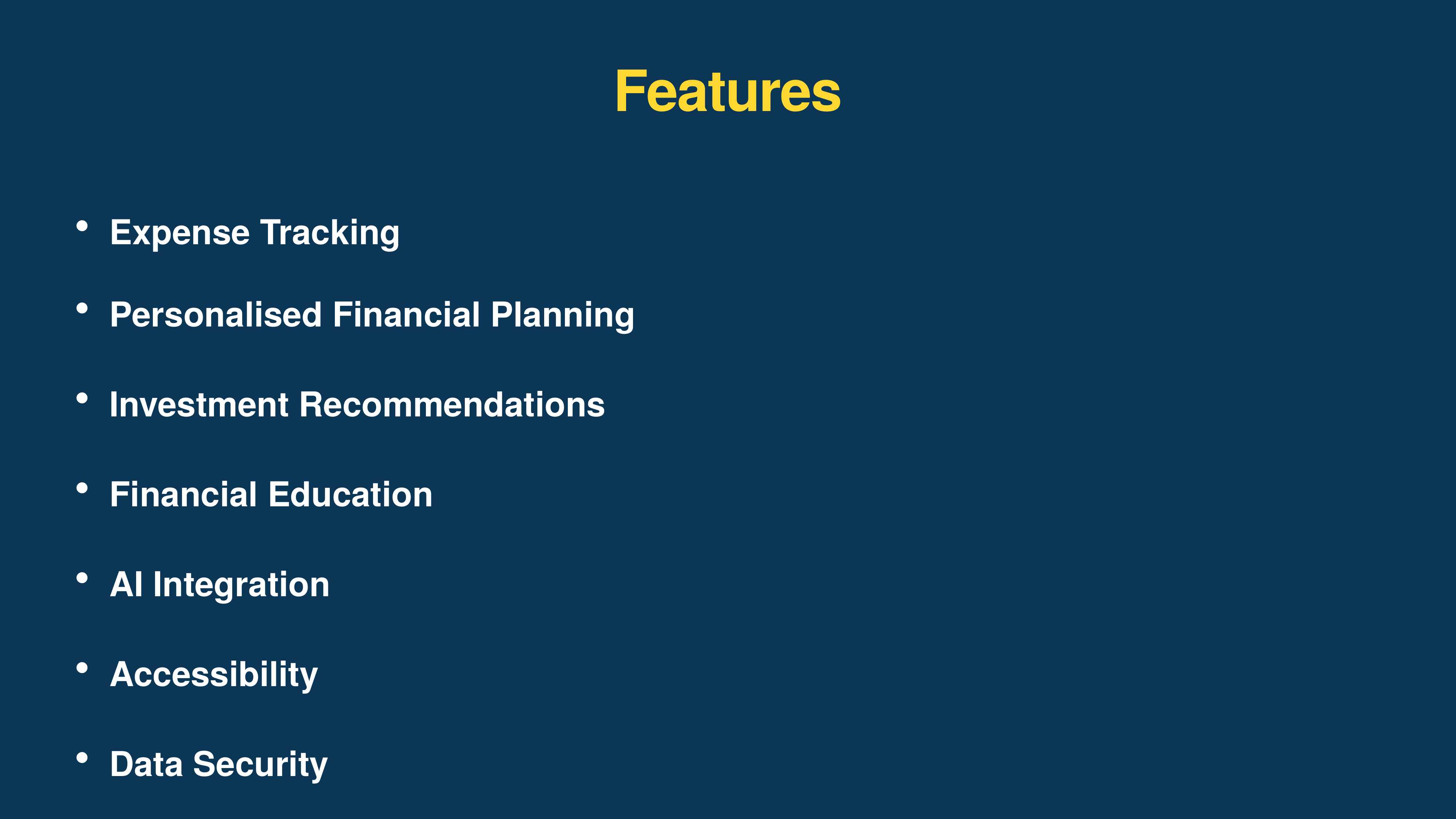

# Features
	Expense Tracking

	Personalised Financial Planning

Investment Recommendations

	Financial Education

	AI Integration

	Accessibility

	Data Security